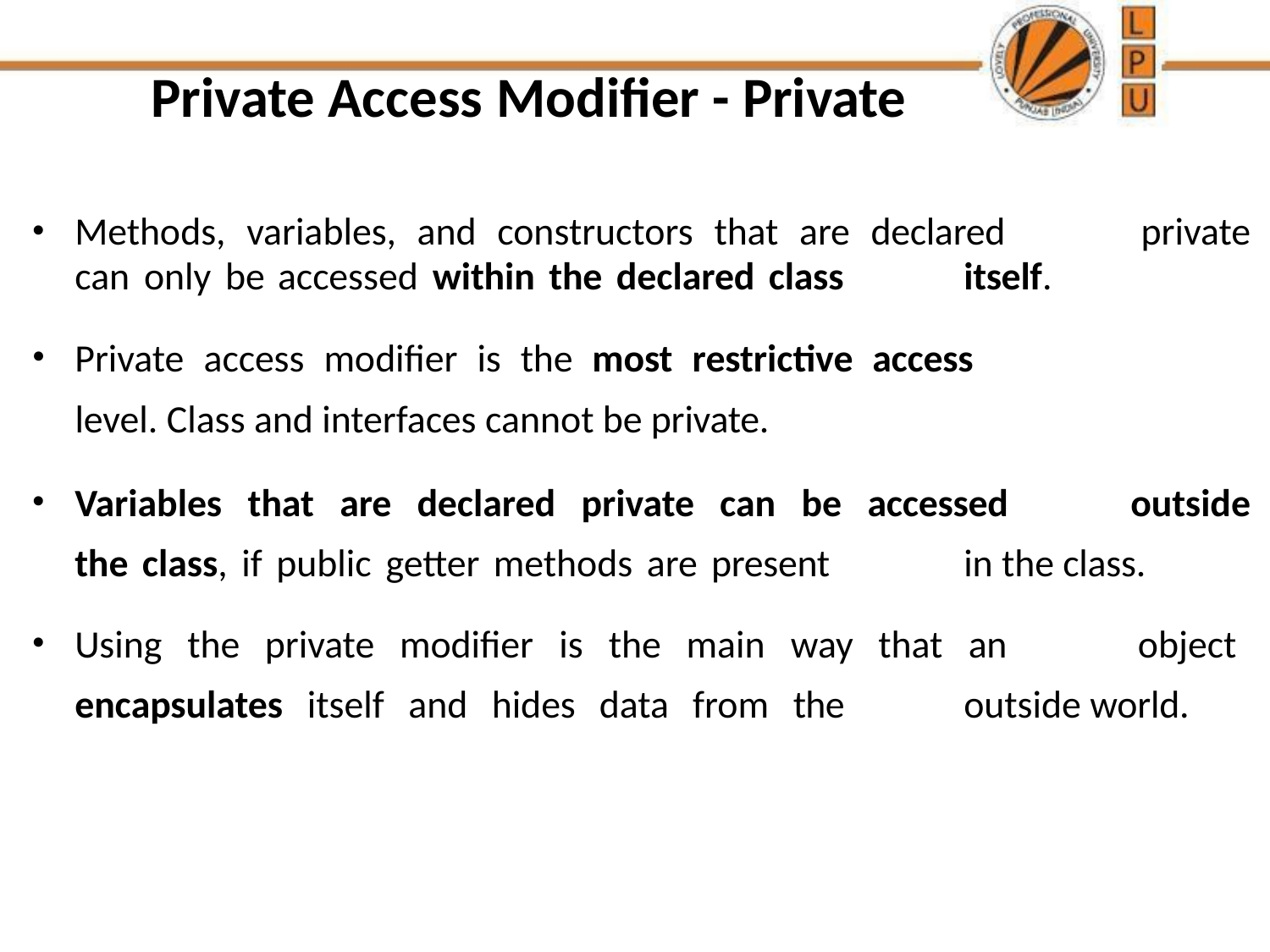

# Private Access Modifier - Private
Methods, variables, and constructors that are declared 	private can only be accessed within the declared class 	itself.
Private access modifier is the most restrictive access
level. Class and interfaces cannot be private.
Variables that are declared private can be accessed 	outside the class, if public getter methods are present 	in the class.
Using  the  private  modifier  is  the  main  way  that  an 	object  encapsulates  itself  and  hides  data  from  the 	outside world.